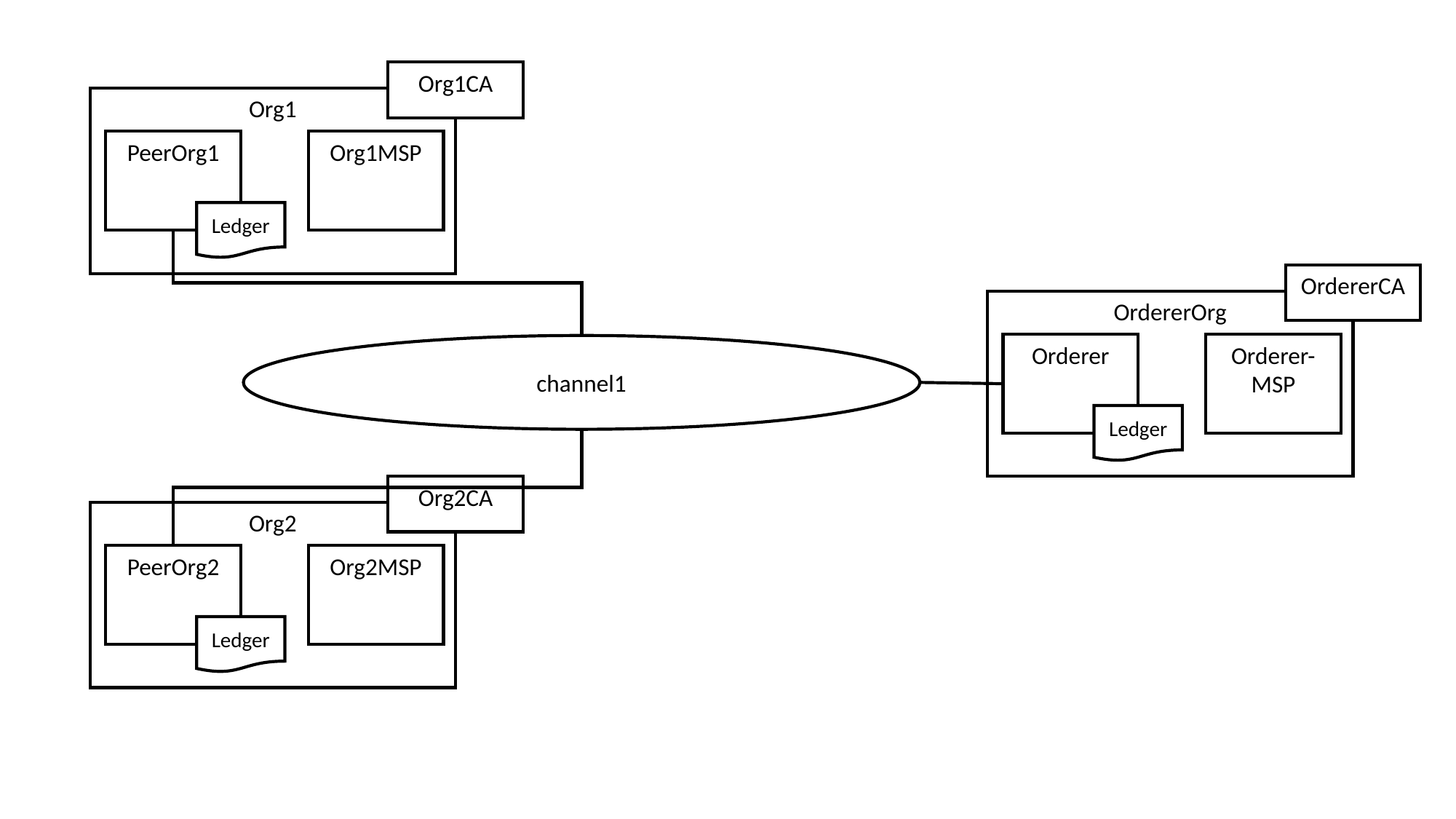

Org1CA
Org1
PeerOrg1
Org1MSP
Ledger
OrdererCA
OrdererOrg
Orderer
Orderer-MSP
channel1
Ledger
Org2CA
Org2
PeerOrg2
Org2MSP
Ledger